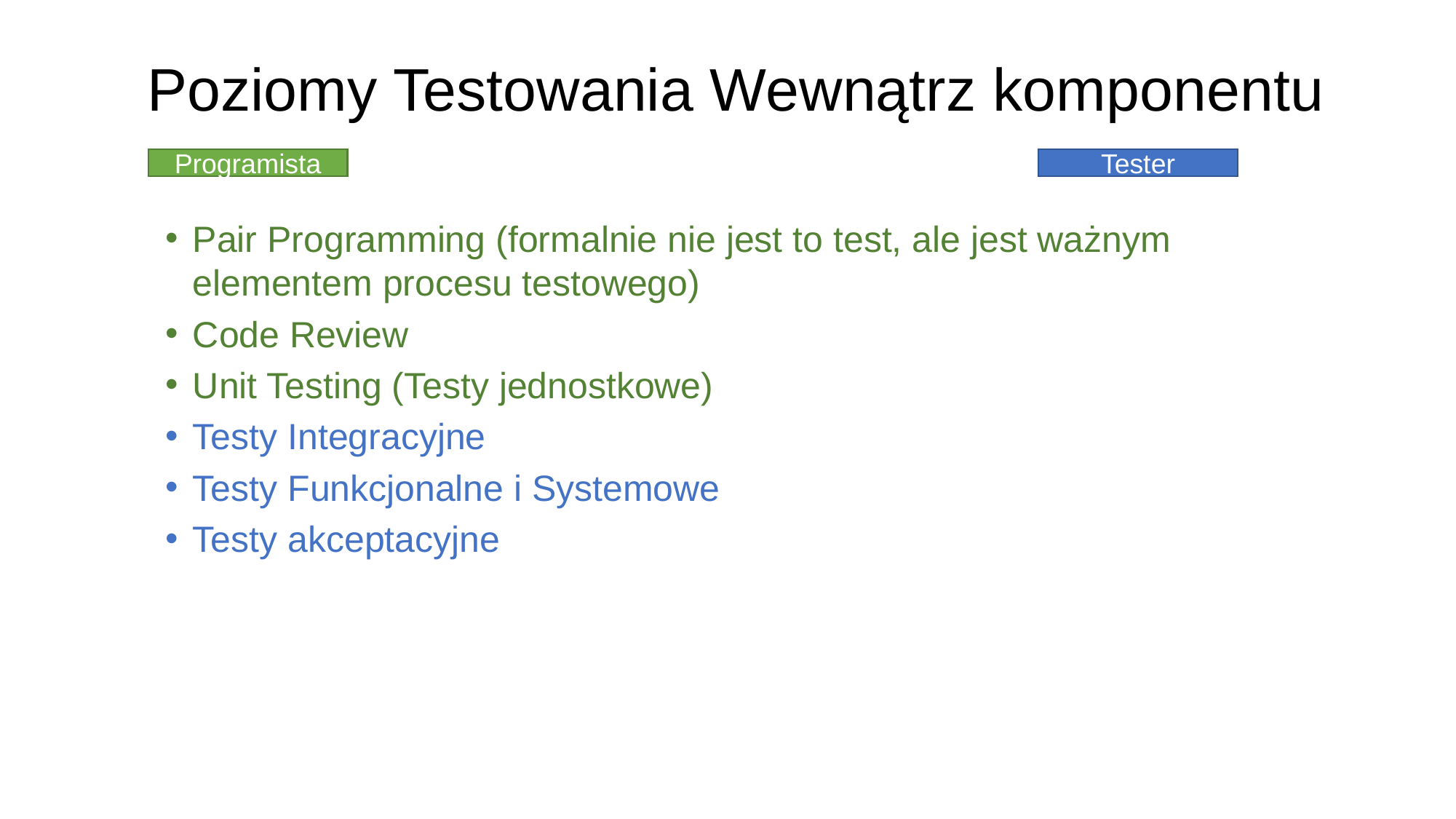

# Poziomy Testowania Wewnątrz komponentu
Programista
Tester
Pair Programming (formalnie nie jest to test, ale jest ważnym elementem procesu testowego)
Code Review
Unit Testing (Testy jednostkowe)
Testy Integracyjne
Testy Funkcjonalne i Systemowe
Testy akceptacyjne